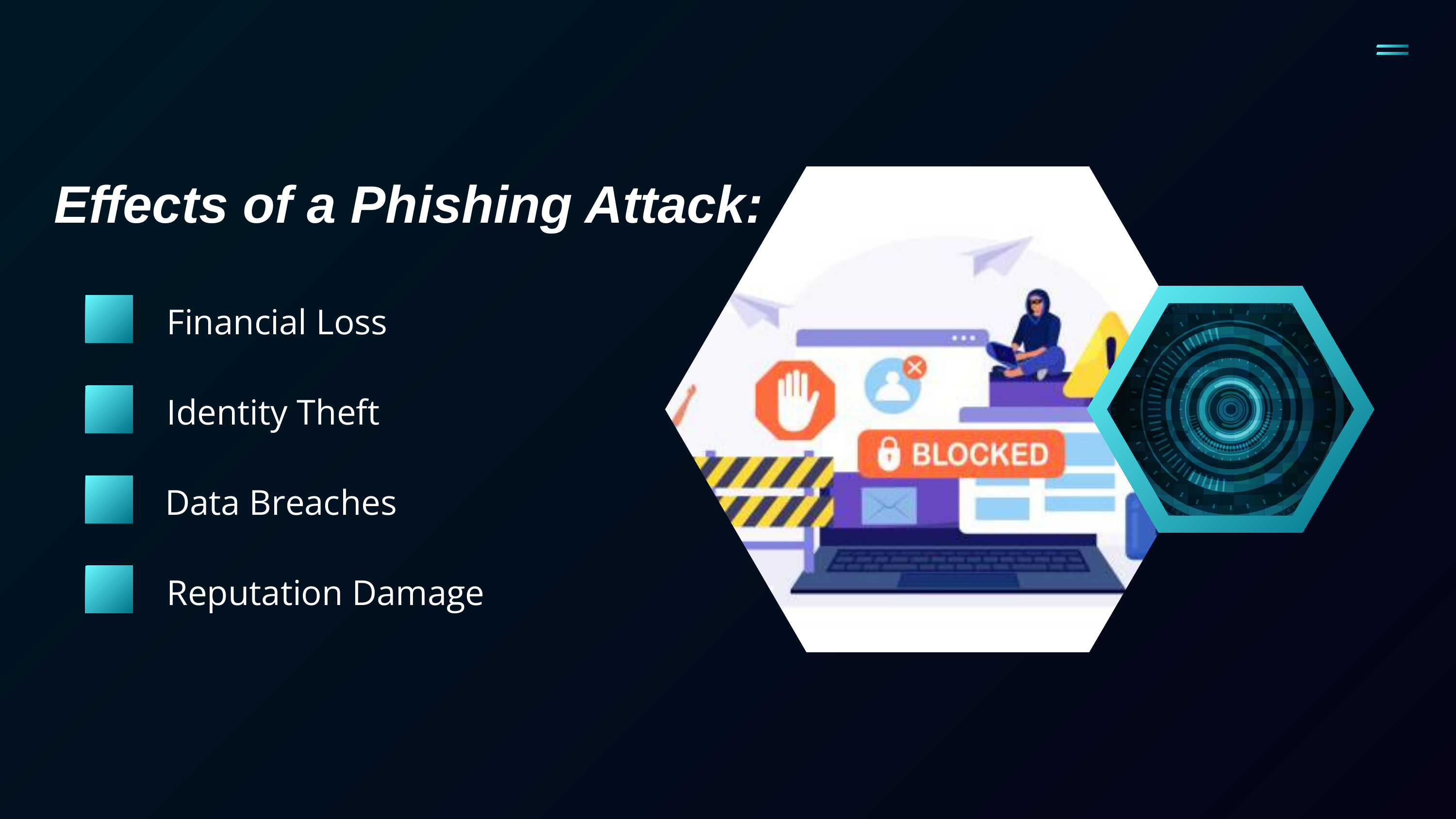

Effects of a Phishing Attack:

Financial Loss

Identity Theft

Data Breaches

Reputation Damage